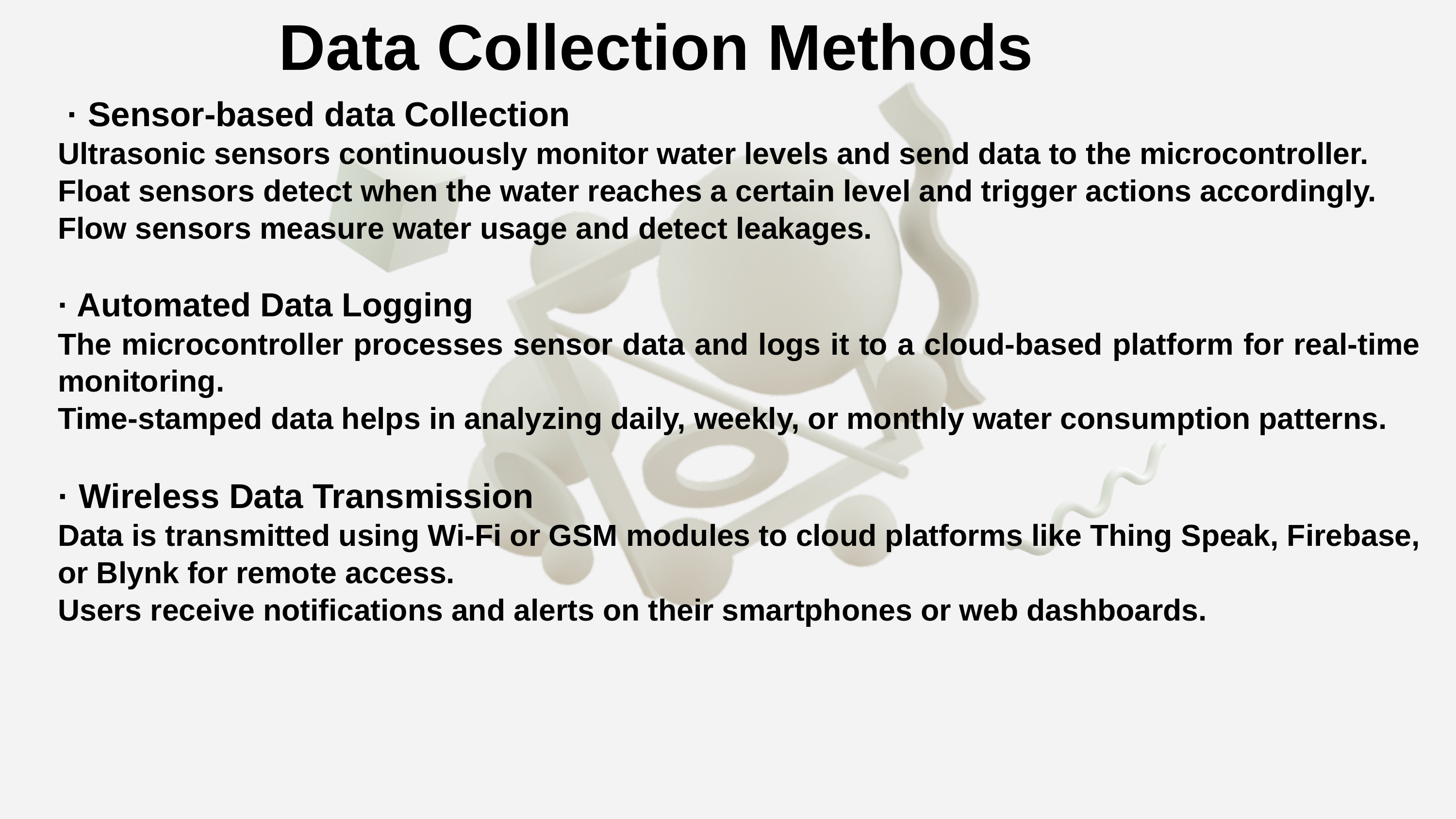

Data Collection Methods

 · Sensor-based data Collection
Ultrasonic sensors continuously monitor water levels and send data to the microcontroller.
Float sensors detect when the water reaches a certain level and trigger actions accordingly.
Flow sensors measure water usage and detect leakages.

· Automated Data Logging
The microcontroller processes sensor data and logs it to a cloud-based platform for real-time monitoring.
Time-stamped data helps in analyzing daily, weekly, or monthly water consumption patterns.

· Wireless Data Transmission
Data is transmitted using Wi-Fi or GSM modules to cloud platforms like Thing Speak, Firebase, or Blynk for remote access.
Users receive notifications and alerts on their smartphones or web dashboards.